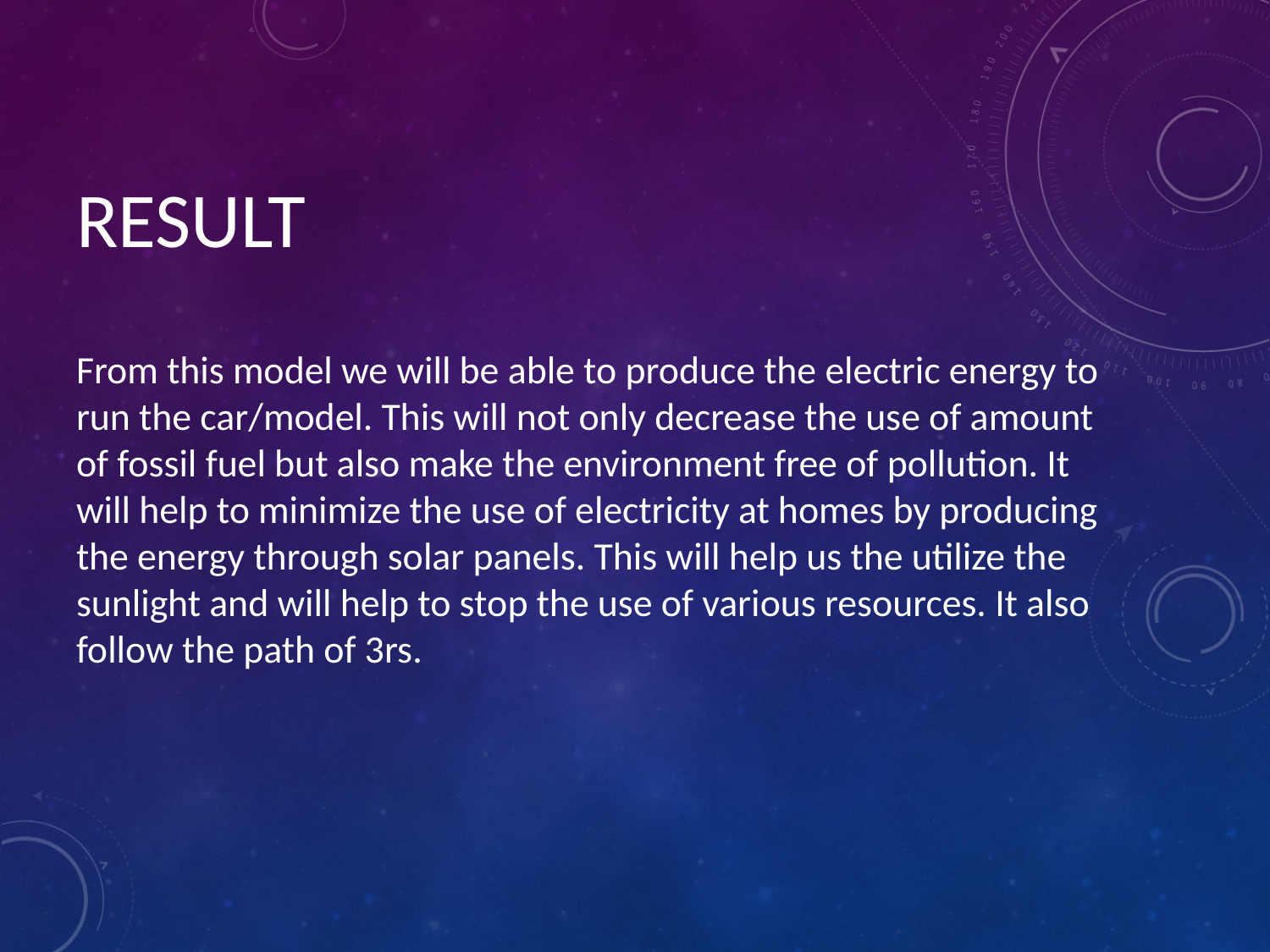

# RESULT
From this model we will be able to produce the electric energy to run the car/model. This will not only decrease the use of amount of fossil fuel but also make the environment free of pollution. It will help to minimize the use of electricity at homes by producing the energy through solar panels. This will help us the utilize the sunlight and will help to stop the use of various resources. It also follow the path of 3rs.